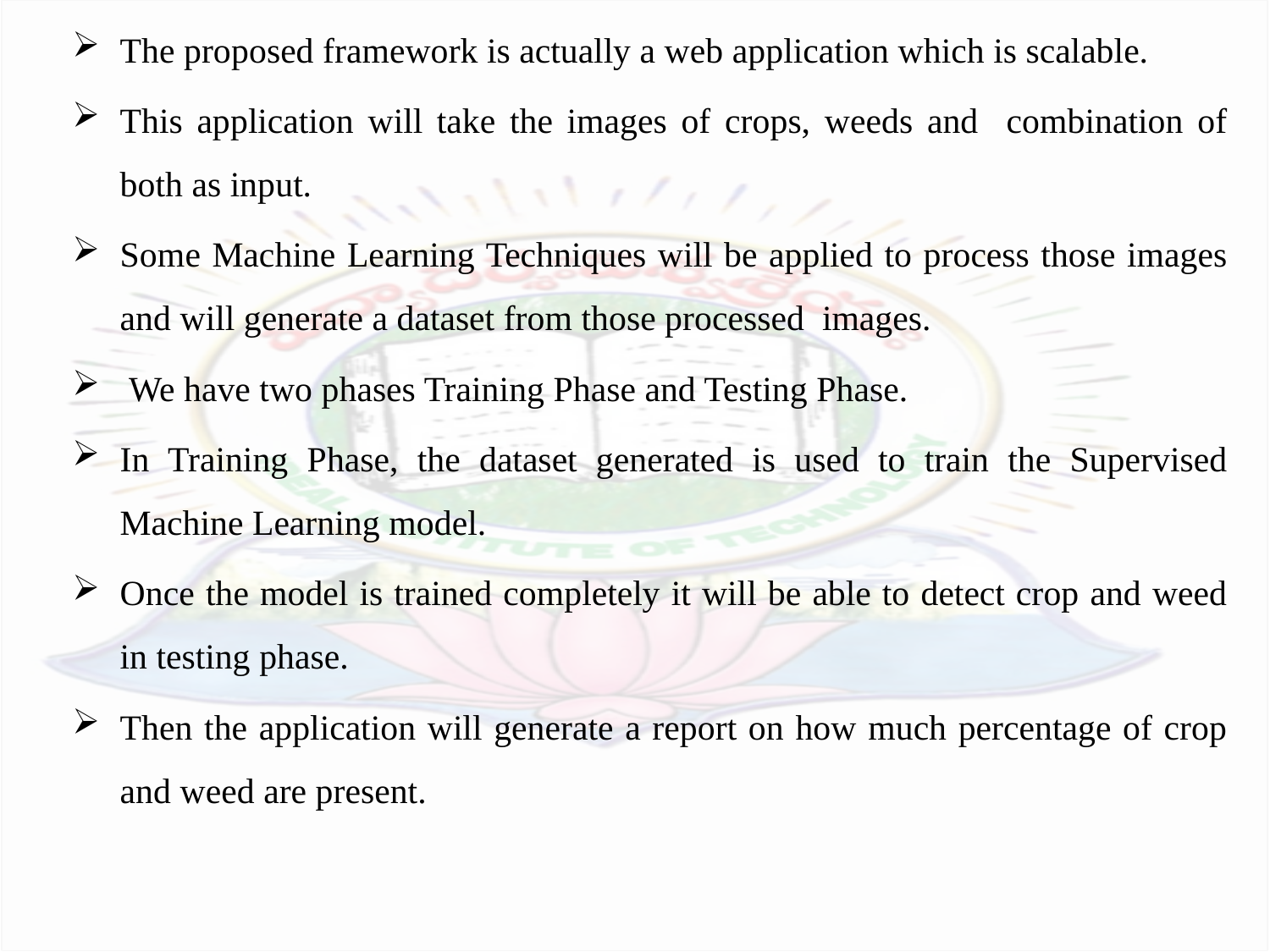

The proposed framework is actually a web application which is scalable.
This application will take the images of crops, weeds and  combination of both as input.
Some Machine Learning Techniques will be applied to process those images and will generate a dataset from those processed  images.
 We have two phases Training Phase and Testing Phase.
In Training Phase, the dataset generated is used to train the Supervised Machine Learning model.
Once the model is trained completely it will be able to detect crop and weed in testing phase.
Then the application will generate a report on how much percentage of crop and weed are present.